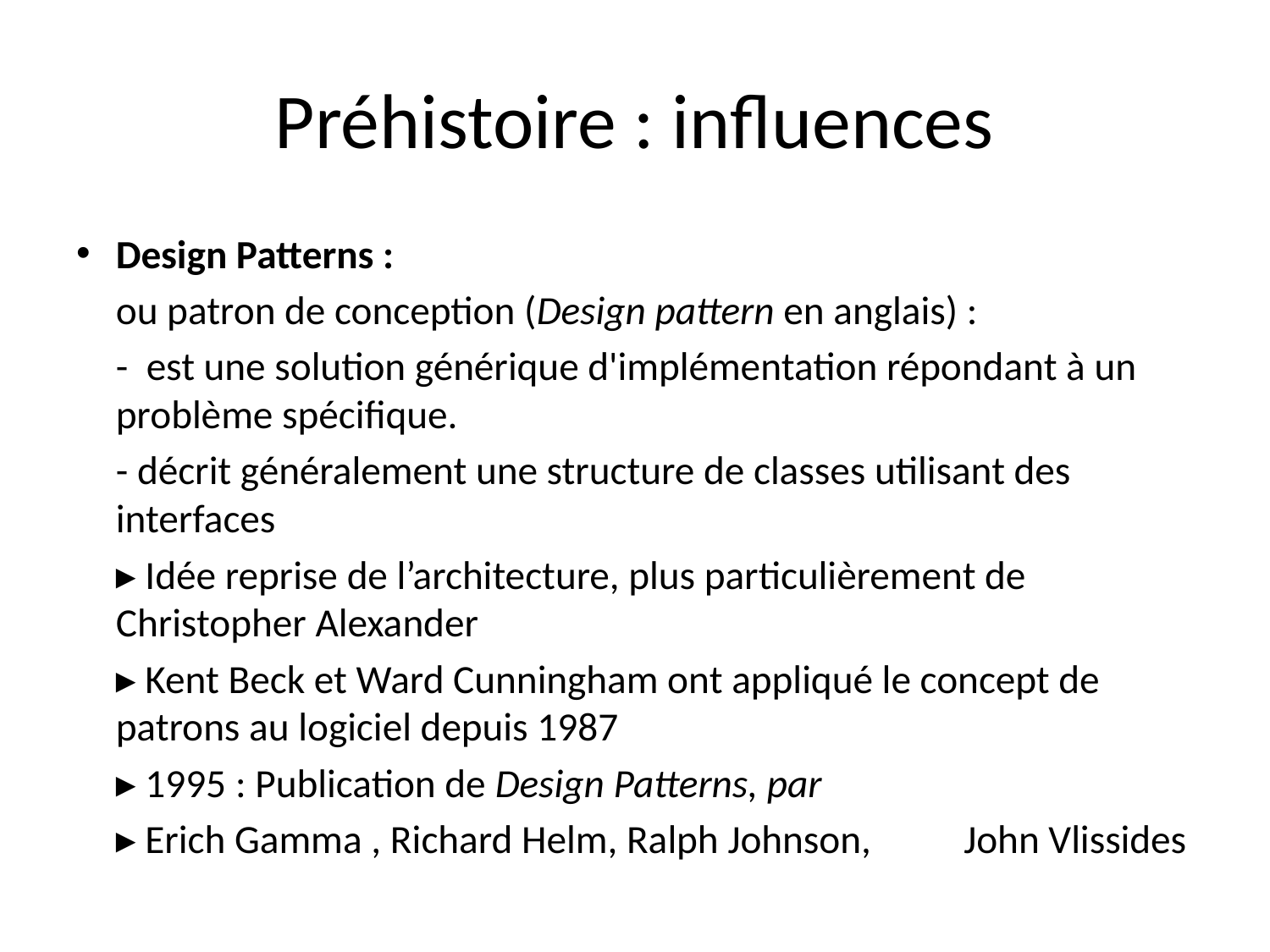

# Préhistoire : influences
Design Patterns :
	ou patron de conception (Design pattern en anglais) :
	-  est une solution générique d'implémentation répondant à un problème spécifique.
	- décrit généralement une structure de classes utilisant des interfaces
	▸ Idée reprise de l’architecture, plus particulièrement de Christopher Alexander
	▸ Kent Beck et Ward Cunningham ont appliqué le concept de patrons au logiciel depuis 1987
	▸ 1995 : Publication de Design Patterns, par
		▸ Erich Gamma , Richard Helm, Ralph Johnson,  	    John Vlissides